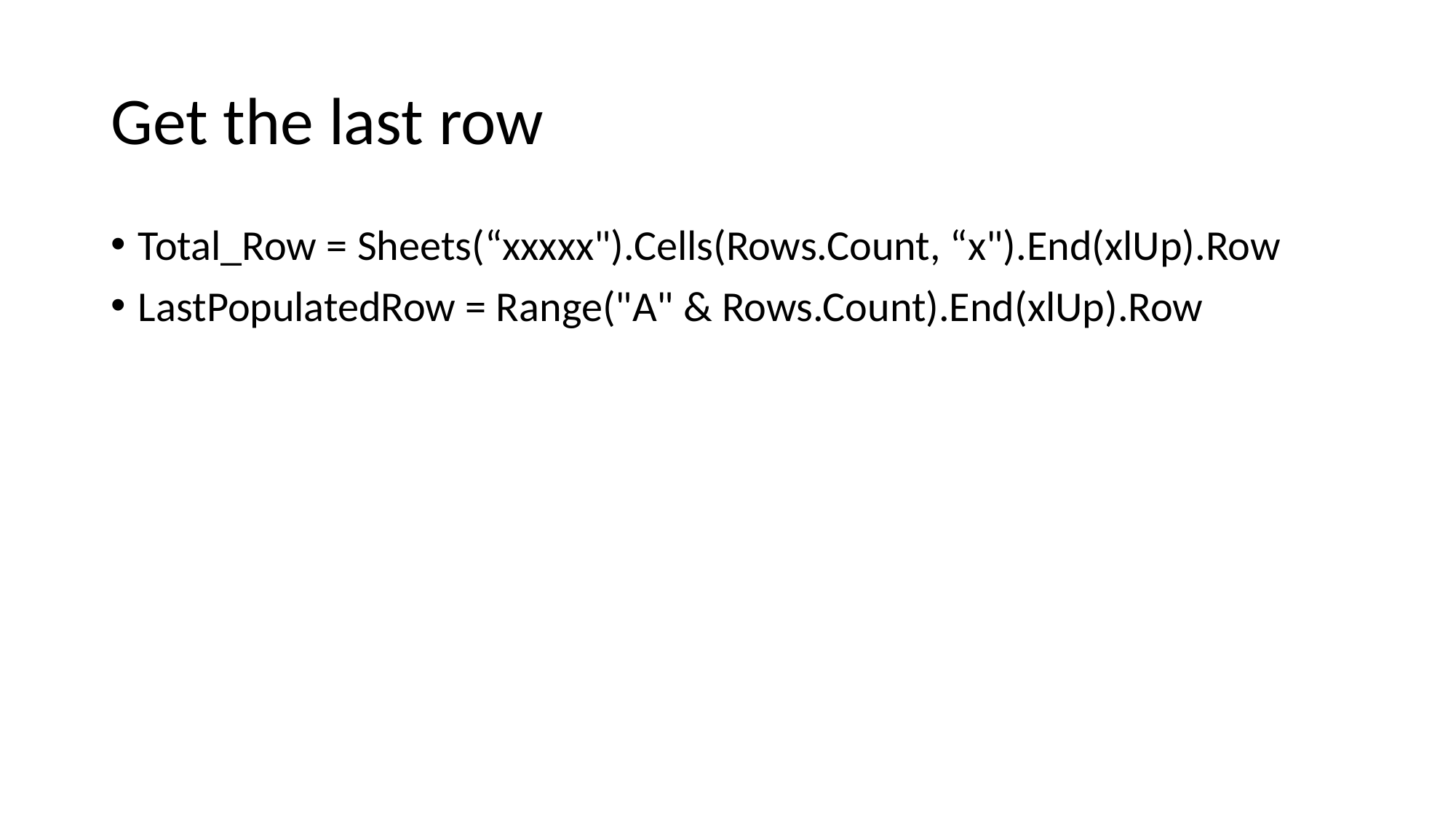

# Get the last row
Total_Row = Sheets(“xxxxx").Cells(Rows.Count, “x").End(xlUp).Row
LastPopulatedRow = Range("A" & Rows.Count).End(xlUp).Row